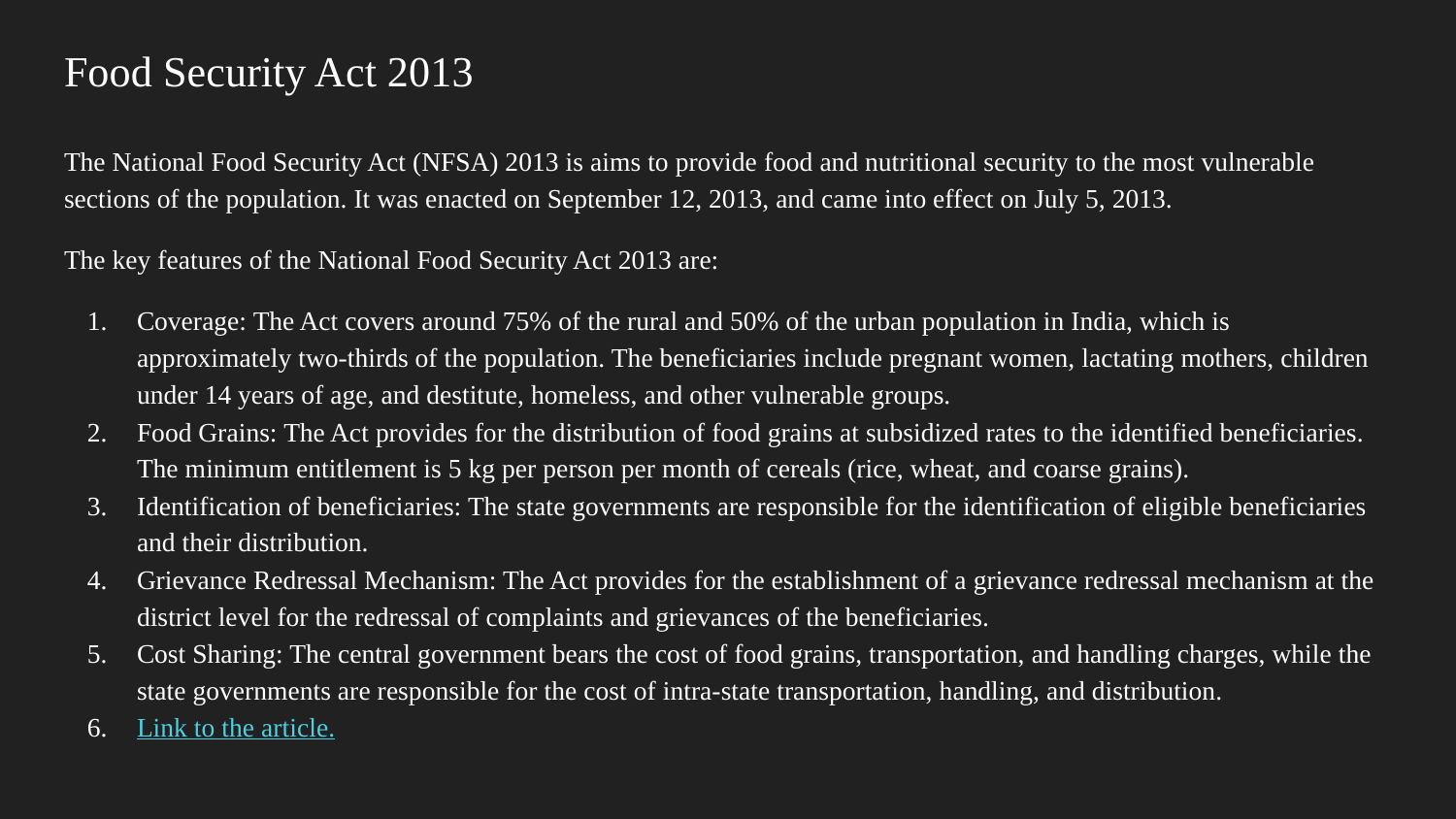

# Food Security Act 2013
The National Food Security Act (NFSA) 2013 is aims to provide food and nutritional security to the most vulnerable sections of the population. It was enacted on September 12, 2013, and came into effect on July 5, 2013.
The key features of the National Food Security Act 2013 are:
Coverage: The Act covers around 75% of the rural and 50% of the urban population in India, which is approximately two-thirds of the population. The beneficiaries include pregnant women, lactating mothers, children under 14 years of age, and destitute, homeless, and other vulnerable groups.
Food Grains: The Act provides for the distribution of food grains at subsidized rates to the identified beneficiaries. The minimum entitlement is 5 kg per person per month of cereals (rice, wheat, and coarse grains).
Identification of beneficiaries: The state governments are responsible for the identification of eligible beneficiaries and their distribution.
Grievance Redressal Mechanism: The Act provides for the establishment of a grievance redressal mechanism at the district level for the redressal of complaints and grievances of the beneficiaries.
Cost Sharing: The central government bears the cost of food grains, transportation, and handling charges, while the state governments are responsible for the cost of intra-state transportation, handling, and distribution.
Link to the article.